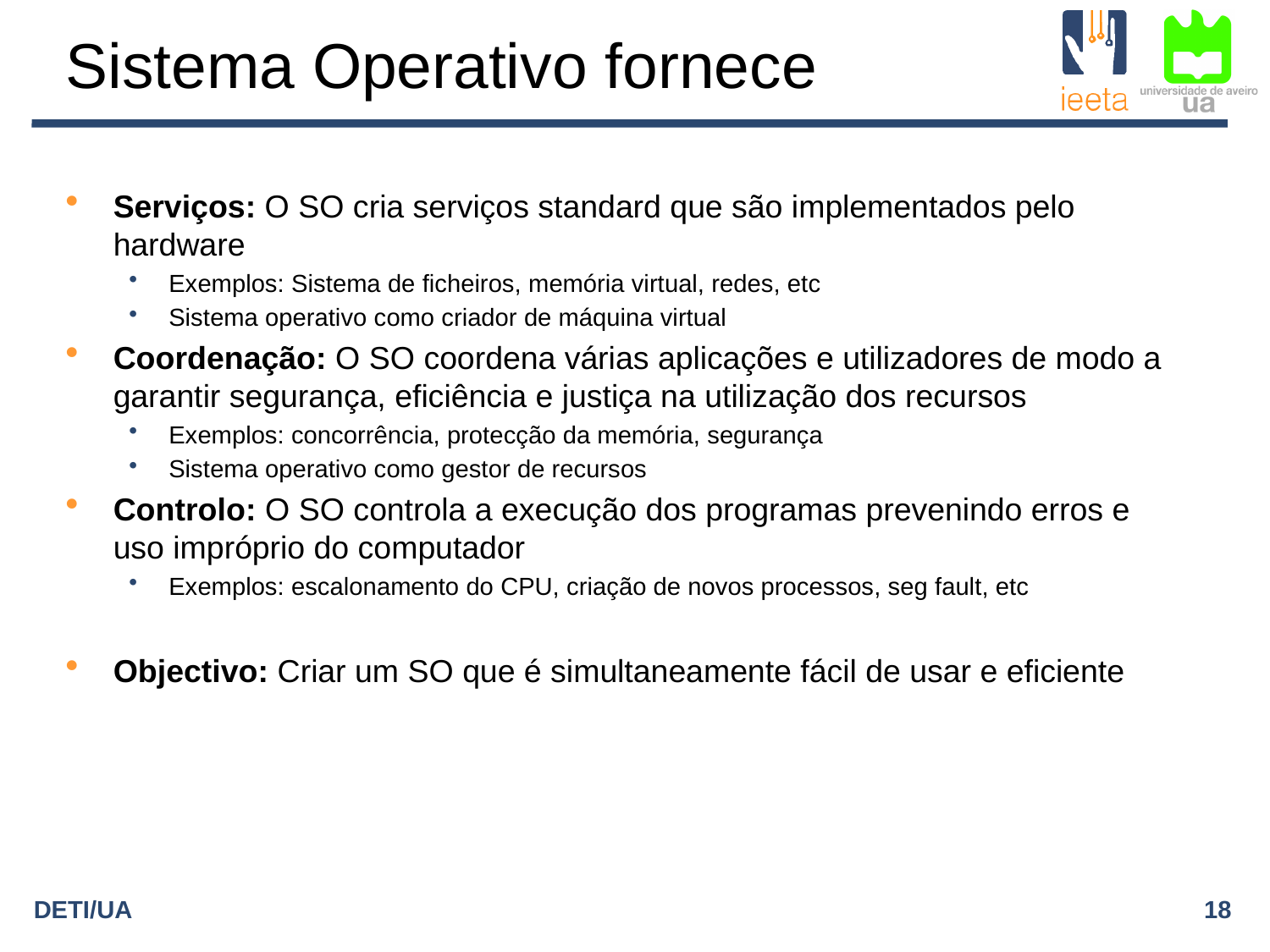

# Sistema Operativo fornece
Serviços: O SO cria serviços standard que são implementados pelo hardware
Exemplos: Sistema de ficheiros, memória virtual, redes, etc
Sistema operativo como criador de máquina virtual
Coordenação: O SO coordena várias aplicações e utilizadores de modo a garantir segurança, eficiência e justiça na utilização dos recursos
Exemplos: concorrência, protecção da memória, segurança
Sistema operativo como gestor de recursos
Controlo: O SO controla a execução dos programas prevenindo erros e uso impróprio do computador
Exemplos: escalonamento do CPU, criação de novos processos, seg fault, etc

Objectivo: Criar um SO que é simultaneamente fácil de usar e eficiente